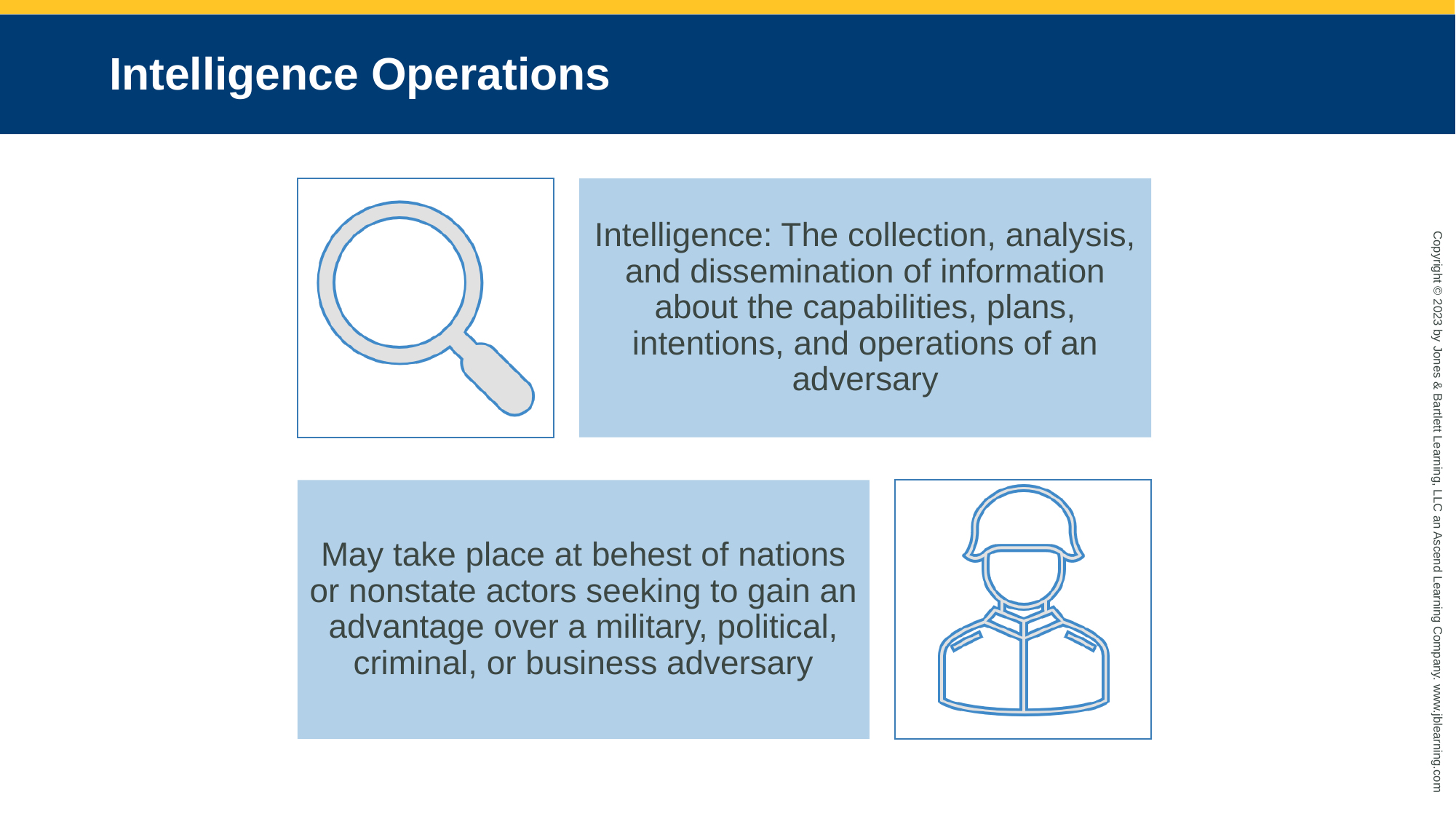

# Intelligence Operations
Intelligence: The collection, analysis, and dissemination of information about the capabilities, plans, intentions, and operations of an adversary
May take place at behest of nations or nonstate actors seeking to gain an advantage over a military, political, criminal, or business adversary